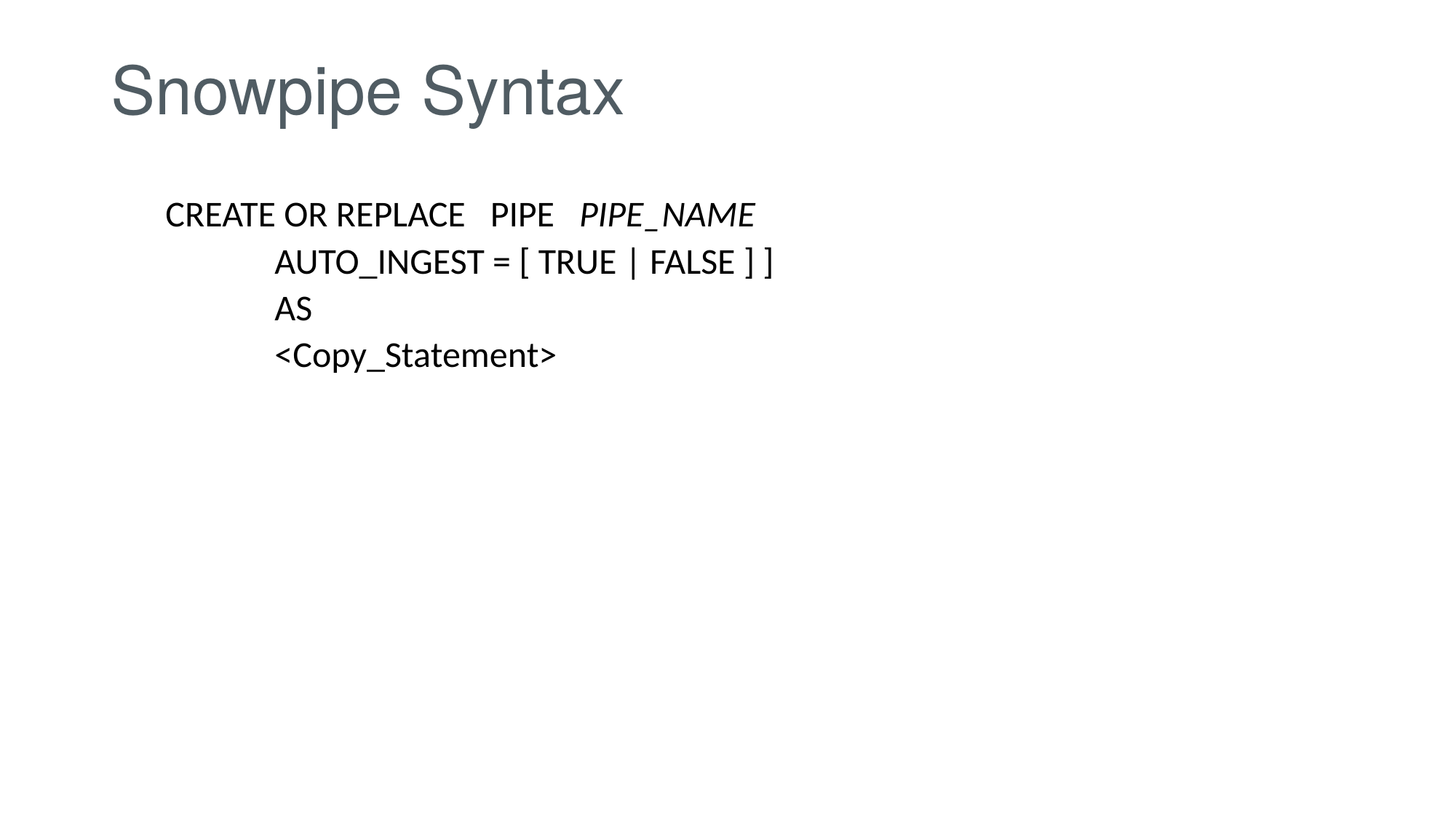

# Snowpipe Syntax
CREATE OR REPLACE   PIPE   PIPE_NAME
  	AUTO_INGEST = [ TRUE | FALSE ] ]
	AS
	<Copy_Statement>